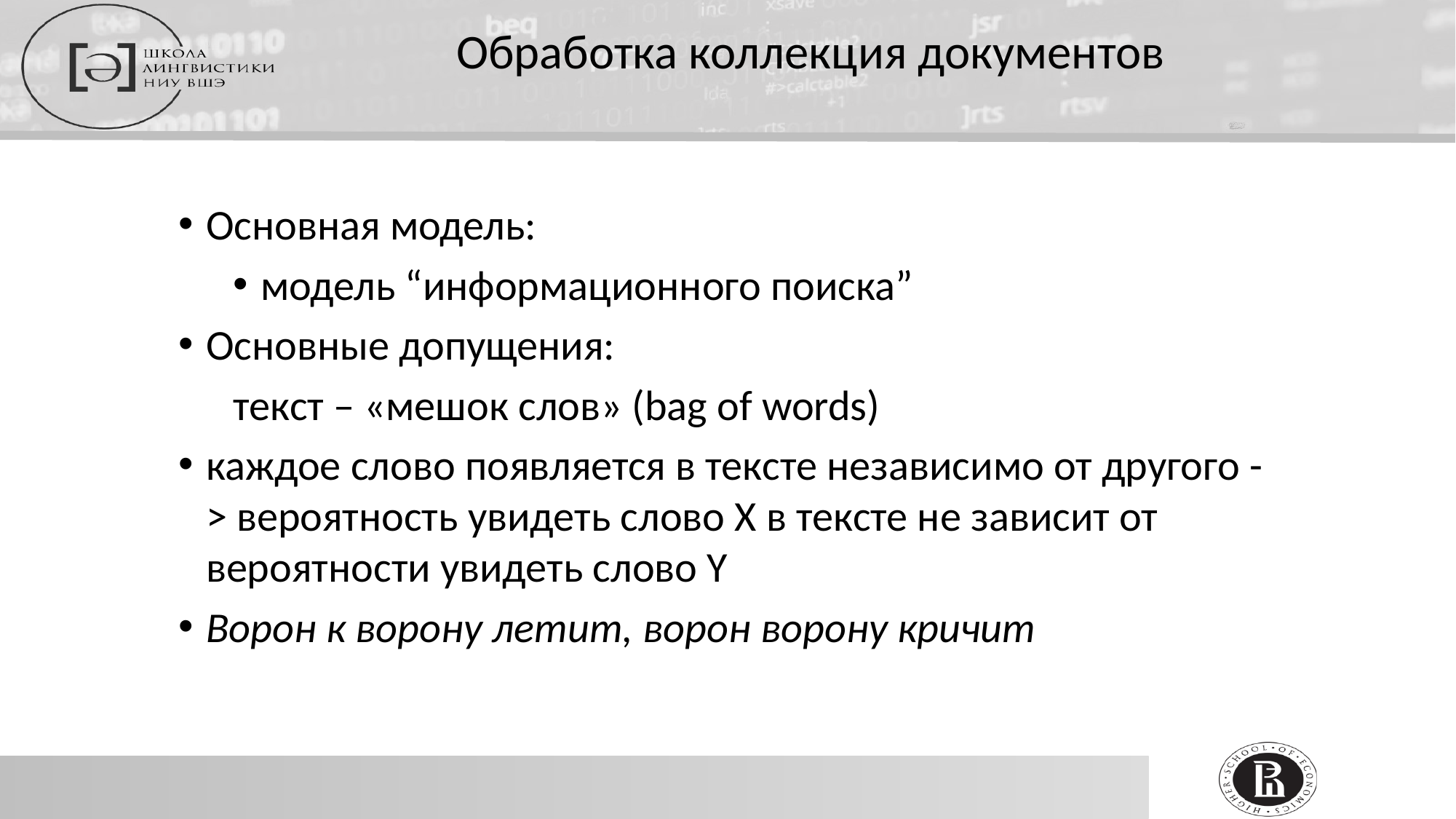

# Обработка коллекция документов
Основная модель:
модель “информационного поиска”
Основные допущения:
текст – «мешок слов» (bag of words)
каждое слово появляется в тексте независимо от другого -> вероятность увидеть слово Х в тексте не зависит от вероятности увидеть слово Y
Ворон к ворону летит, ворон ворону кричит